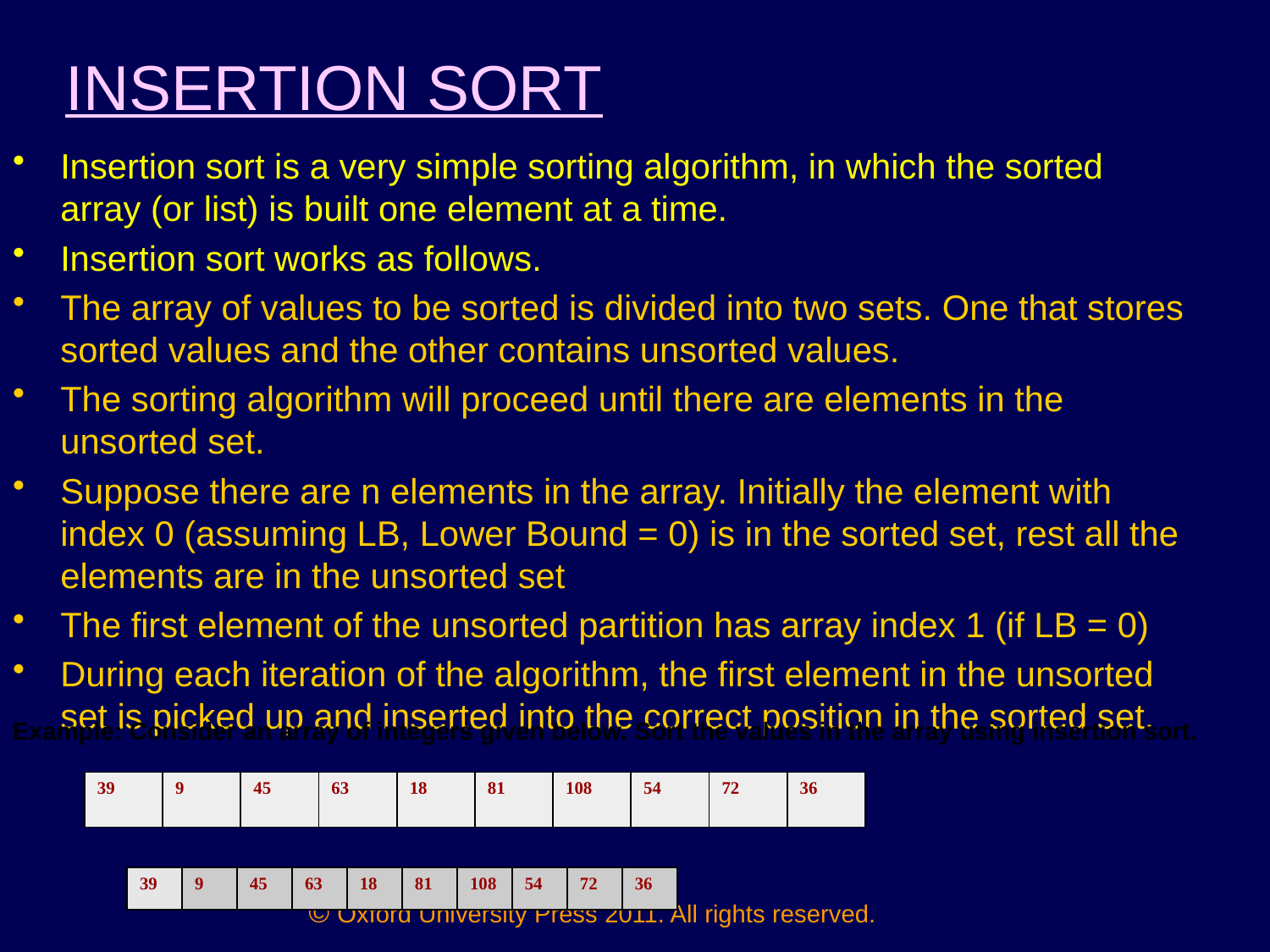

# INSERTION SORT
Insertion sort is a very simple sorting algorithm, in which the sorted array (or list) is built one element at a time.
Insertion sort works as follows.
The array of values to be sorted is divided into two sets. One that stores sorted values and the other contains unsorted values.
The sorting algorithm will proceed until there are elements in the unsorted set.
Suppose there are n elements in the array. Initially the element with index 0 (assuming LB, Lower Bound = 0) is in the sorted set, rest all the elements are in the unsorted set
The first element of the unsorted partition has array index 1 (if LB = 0)
During each iteration of the algorithm, the first element in the unsorted set is picked up and inserted into the correct position in the sorted set.

Example: Consider an array of integers given below. Sort the values in the array using insertion sort.
| 39 | 9 | 45 | 63 | 18 | 81 | 108 | 54 | 72 | 36 |
| --- | --- | --- | --- | --- | --- | --- | --- | --- | --- |
| 39 | 9 | 45 | 63 | 18 | 81 | 108 | 54 | 72 | 36 |
| --- | --- | --- | --- | --- | --- | --- | --- | --- | --- |